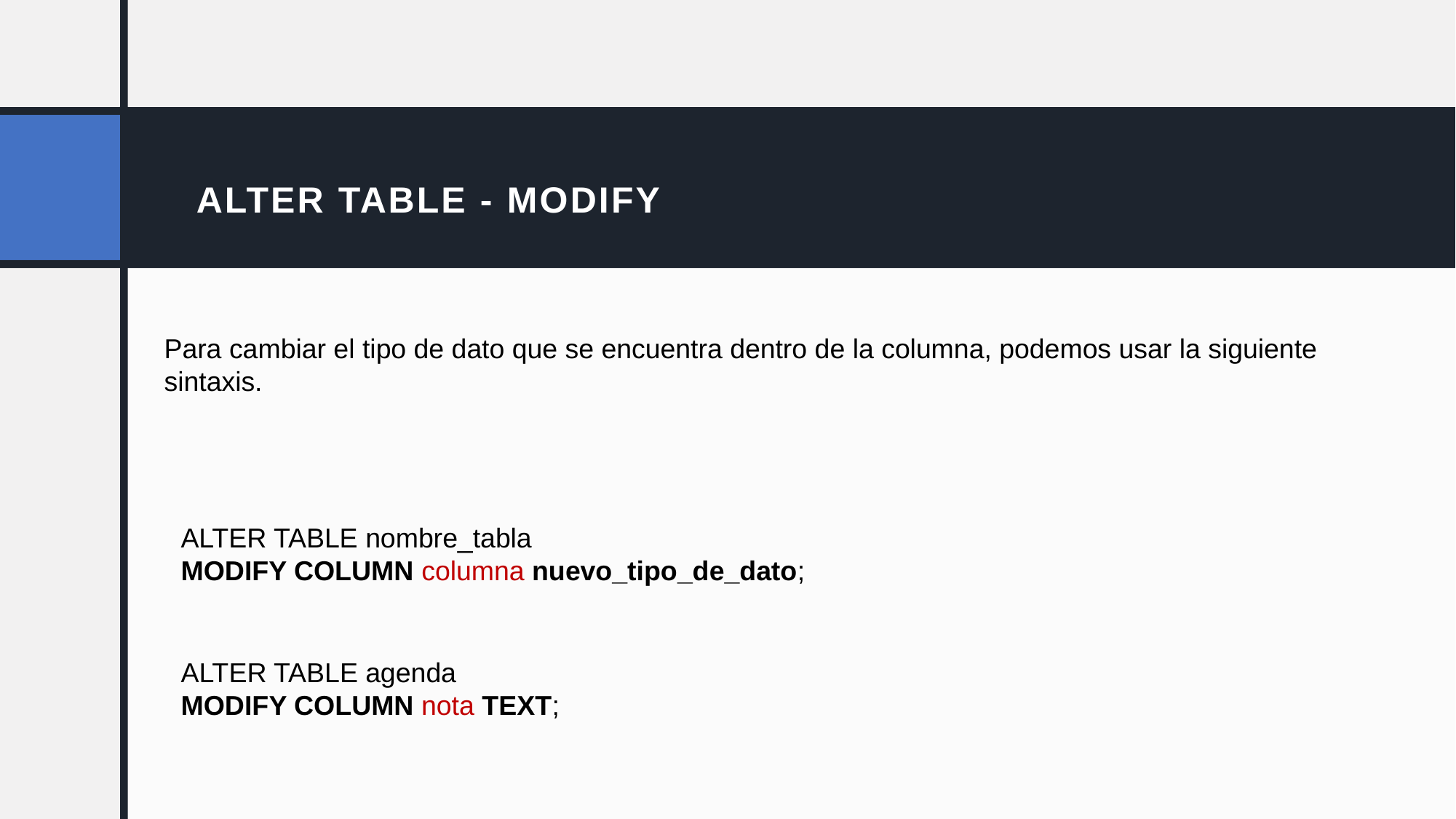

# ALTER TABLE - MODIFY

Para cambiar el tipo de dato que se encuentra dentro de la columna, podemos usar la siguiente sintaxis.

ALTER TABLE nombre_tabla
MODIFY COLUMN columna nuevo_tipo_de_dato;
ALTER TABLE agenda
MODIFY COLUMN nota TEXT;